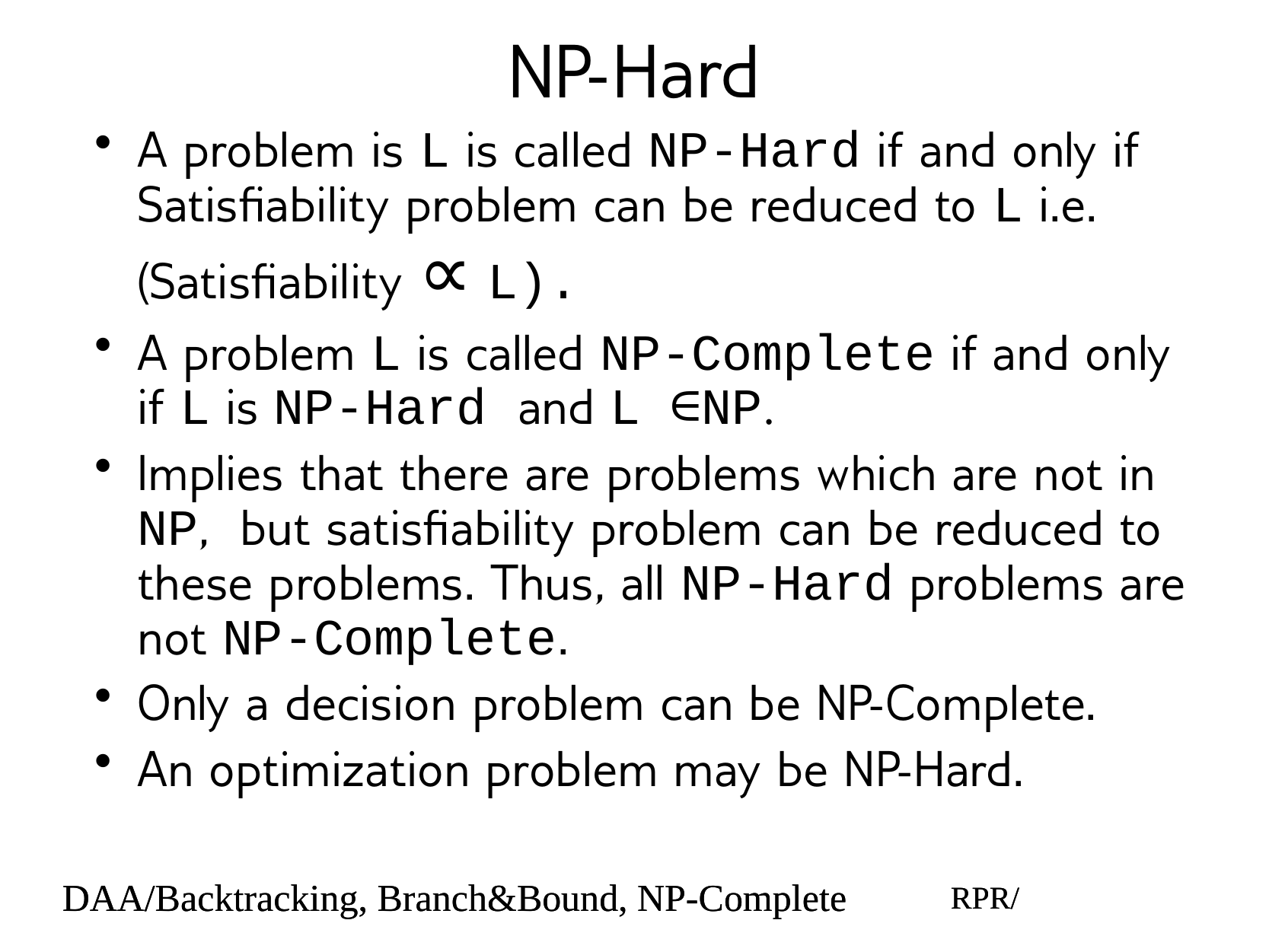

# NP-Hard
A problem is L is called NP-Hard if and only if Satisfiability problem can be reduced to L i.e. (Satisfiability ∝ L).
A problem L is called NP-Complete if and only if L is NP-Hard and L ∈NP.
Implies that there are problems which are not in NP,  but satisfiability problem can be reduced to these problems. Thus, all NP-Hard problems are not NP-Complete.
Only a decision problem can be NP-Complete.
An optimization problem may be NP-Hard.
DAA/Backtracking, Branch&Bound, NP-Complete
RPR/
23